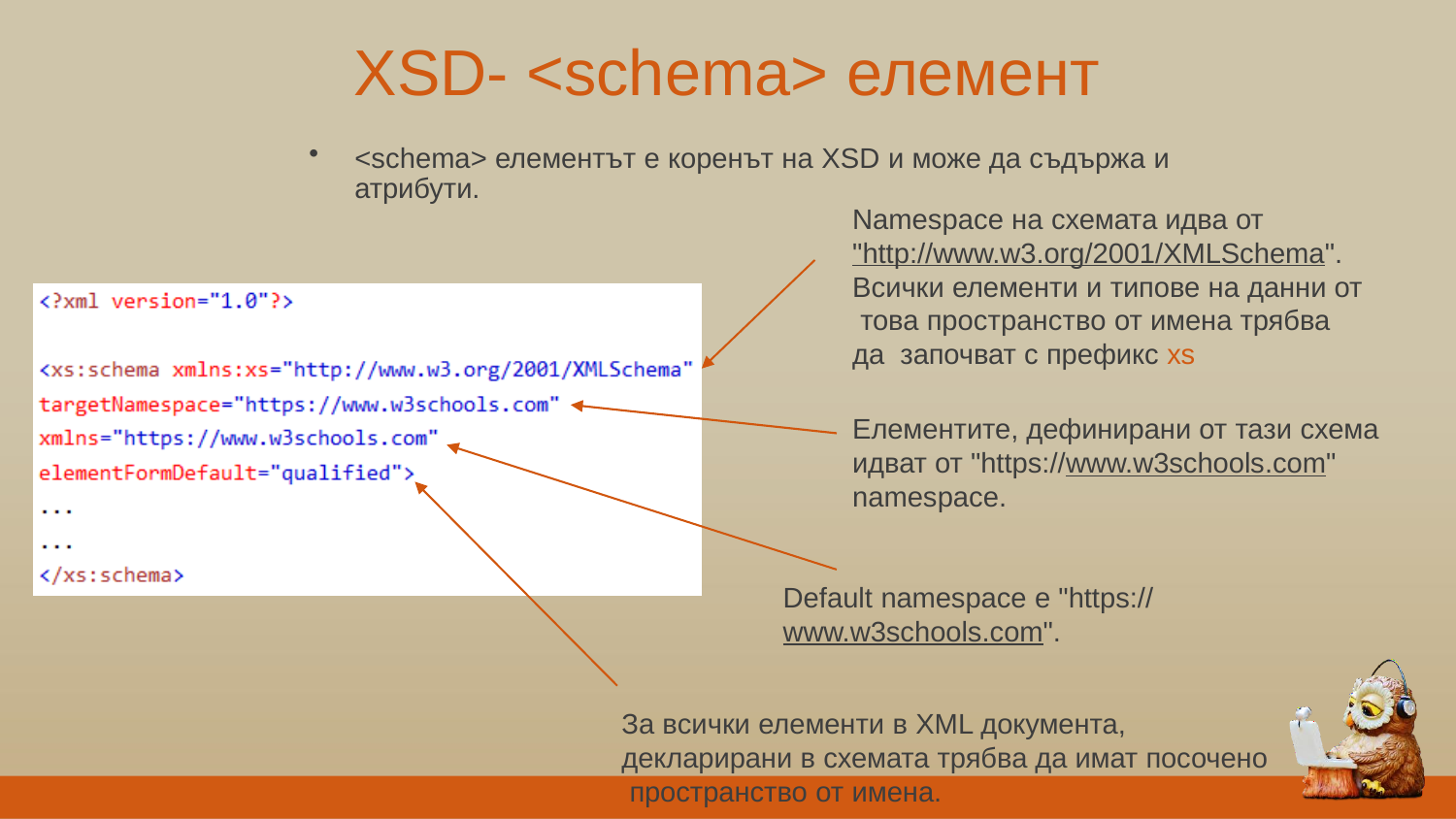

# XSD- <schema> елемент
<schema> елементът е коренът на XSD и може да съдържа и
атрибути.
Namespace на схемата идва от
"http://www.w3.org/2001/XMLSchema".  Всички елементи и типове на данни от  това пространство от имена трябва да  започват с префикс xs

Eлементите, дефинирани от тази схема  идват от "https://www.w3schools.com"  namespace.

Default namespace e "https://www.w3schools.com".

За всички елементи в XML документа,  декларирани в схемата трябва да имат посочено  пространство от имена.